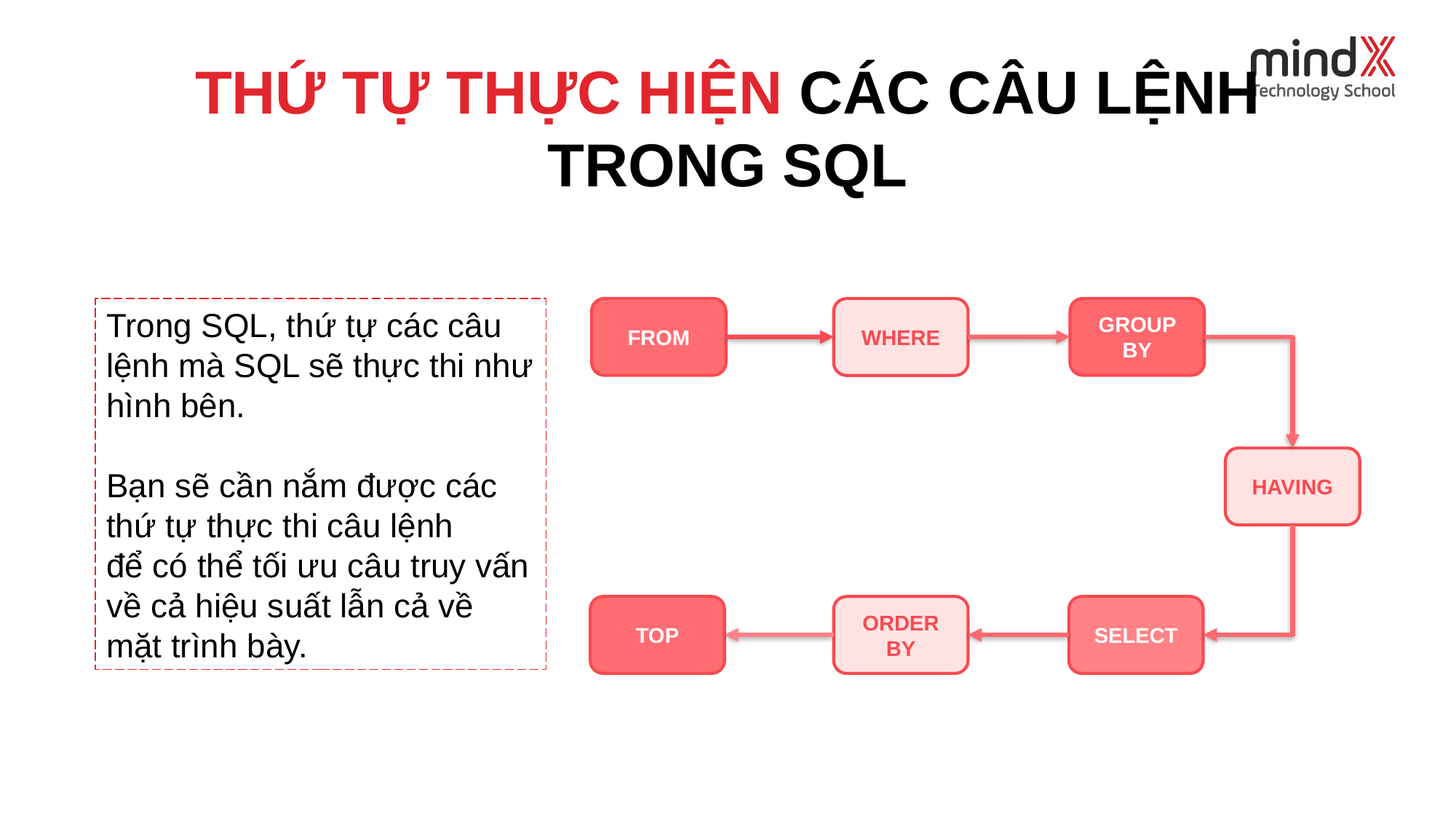

THỨ TỰ THỰC HIỆN CÁC CÂU LỆNH TRONG SQL
FROM
GROUP BY
Trong SQL, thứ tự các câu lệnh mà SQL sẽ thực thi như hình bên.

Bạn sẽ cần nắm được các thứ tự thực thi câu lệnh
để có thể tối ưu câu truy vấn về cả hiệu suất lẫn cả về mặt trình bày.
WHERE
ISNULL()
CASE WHEN
HAVING
TOP
ORDER BY
SELECT